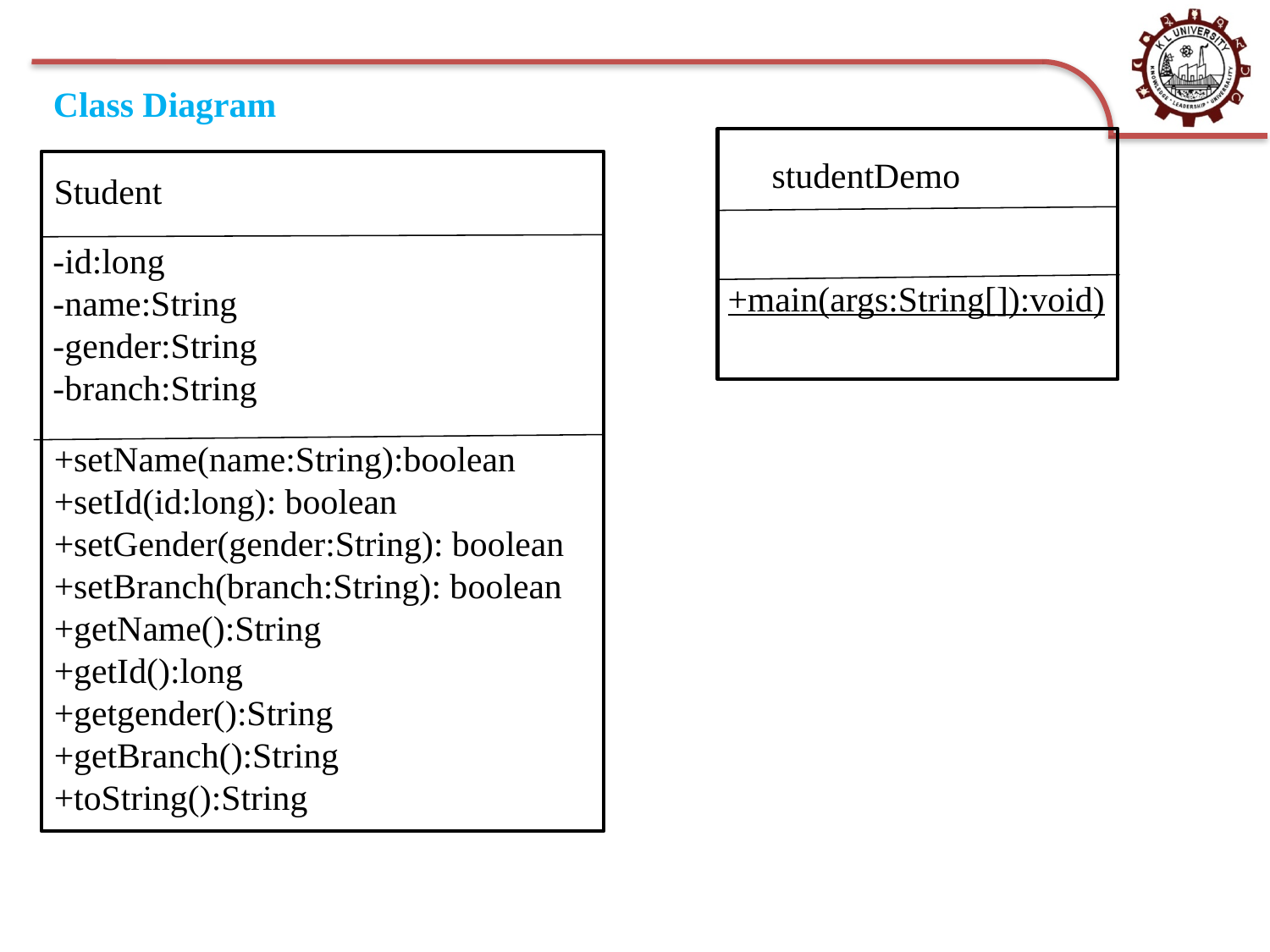

# Class Diagram

studentDemo

Student
-id:long
-name:String
-gender:String
-branch:String

  +main(args:String[]):void)
+setName(name:String):boolean
+setId(id:long): boolean
+setGender(gender:String): boolean
+setBranch(branch:String): boolean
+getName():String
+getId():long
+getgender():String
+getBranch():String
+toString():String